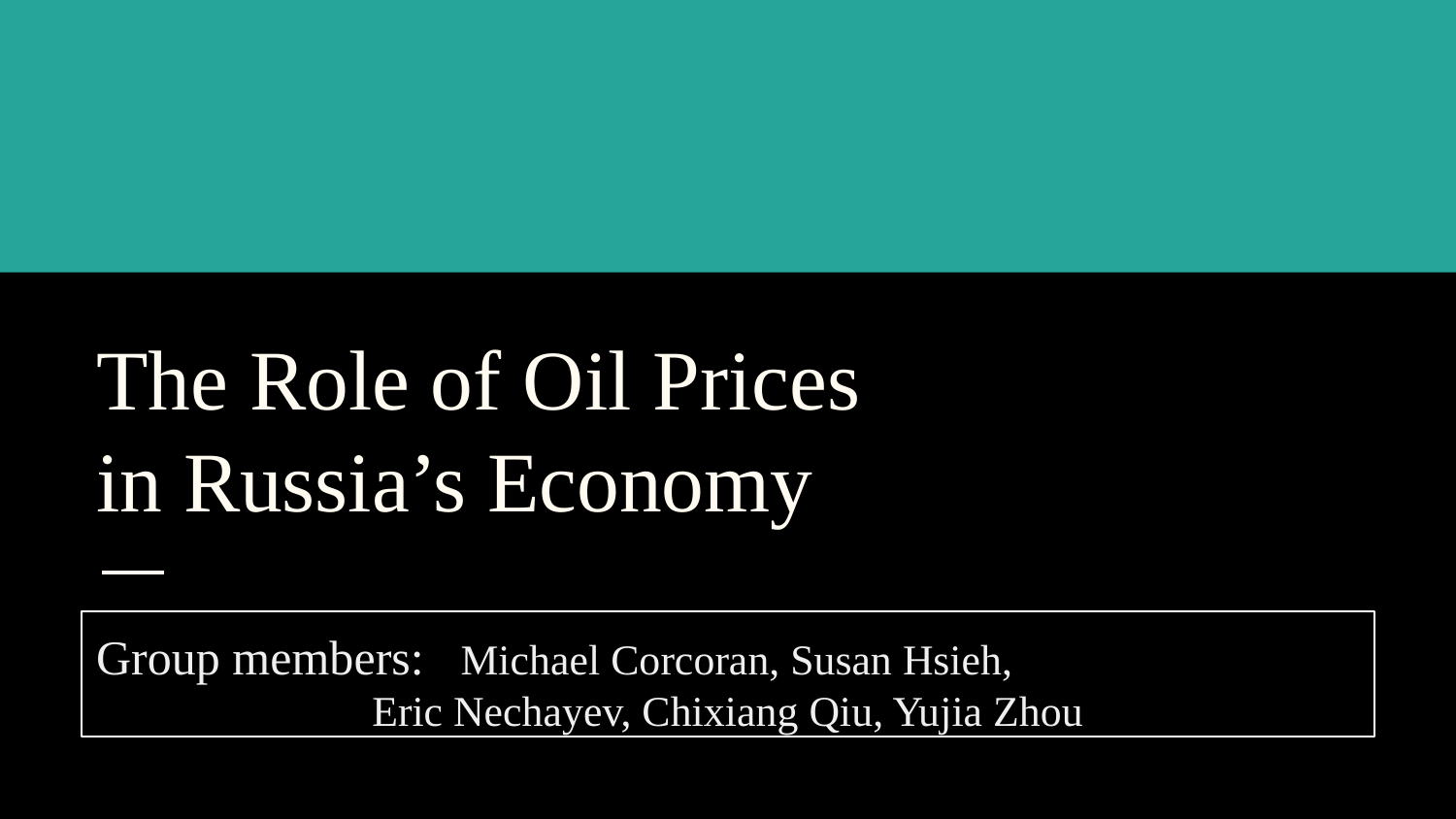

# The Role of Oil Prices
in Russia’s Economy
Group members:   Michael Corcoran, Susan Hsieh,
Eric Nechayev, Chixiang Qiu, Yujia Zhou